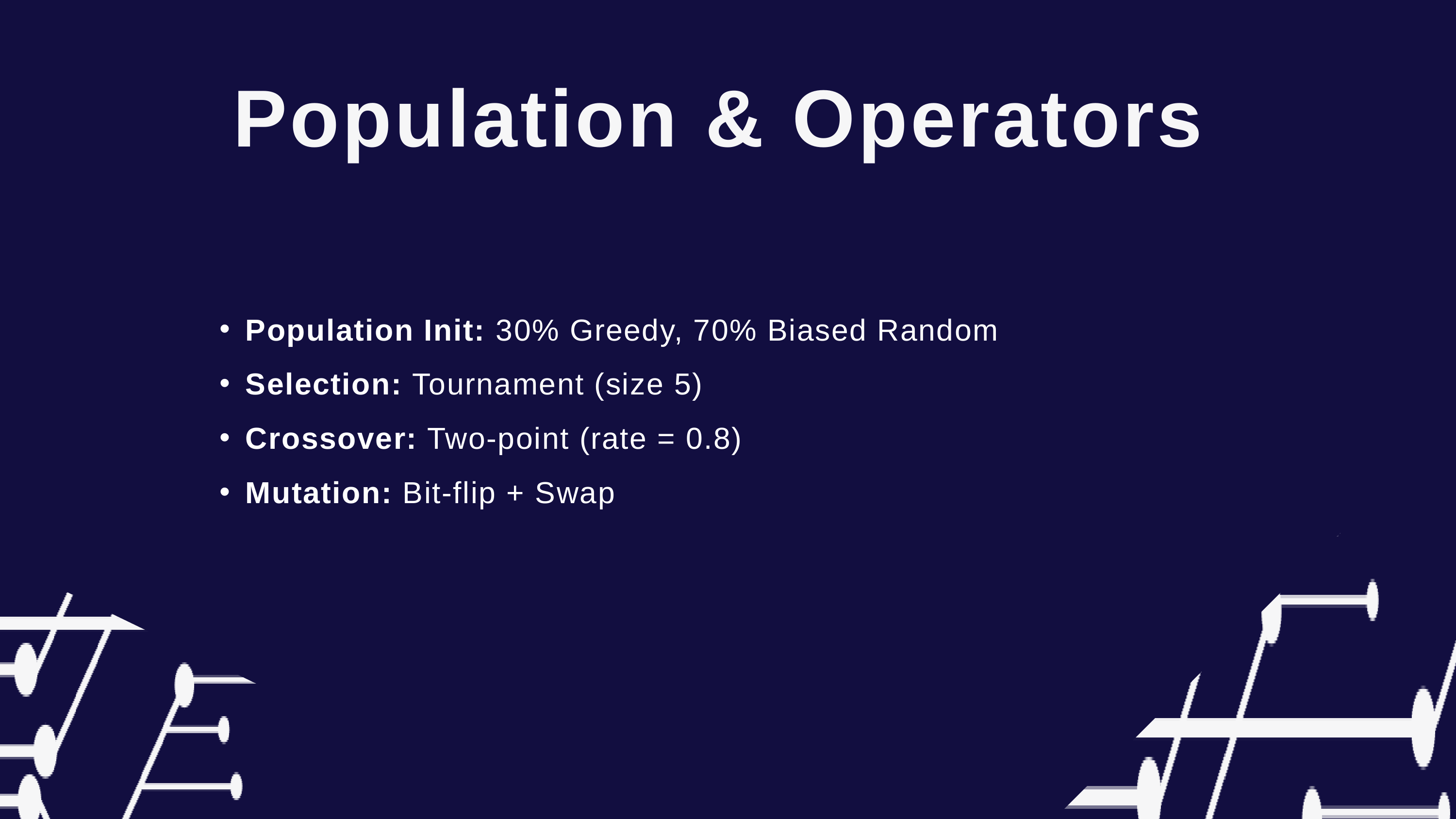

Population & Operators
Population Init: 30% Greedy, 70% Biased Random
Selection: Tournament (size 5)
Crossover: Two-point (rate = 0.8)
Mutation: Bit-flip + Swap